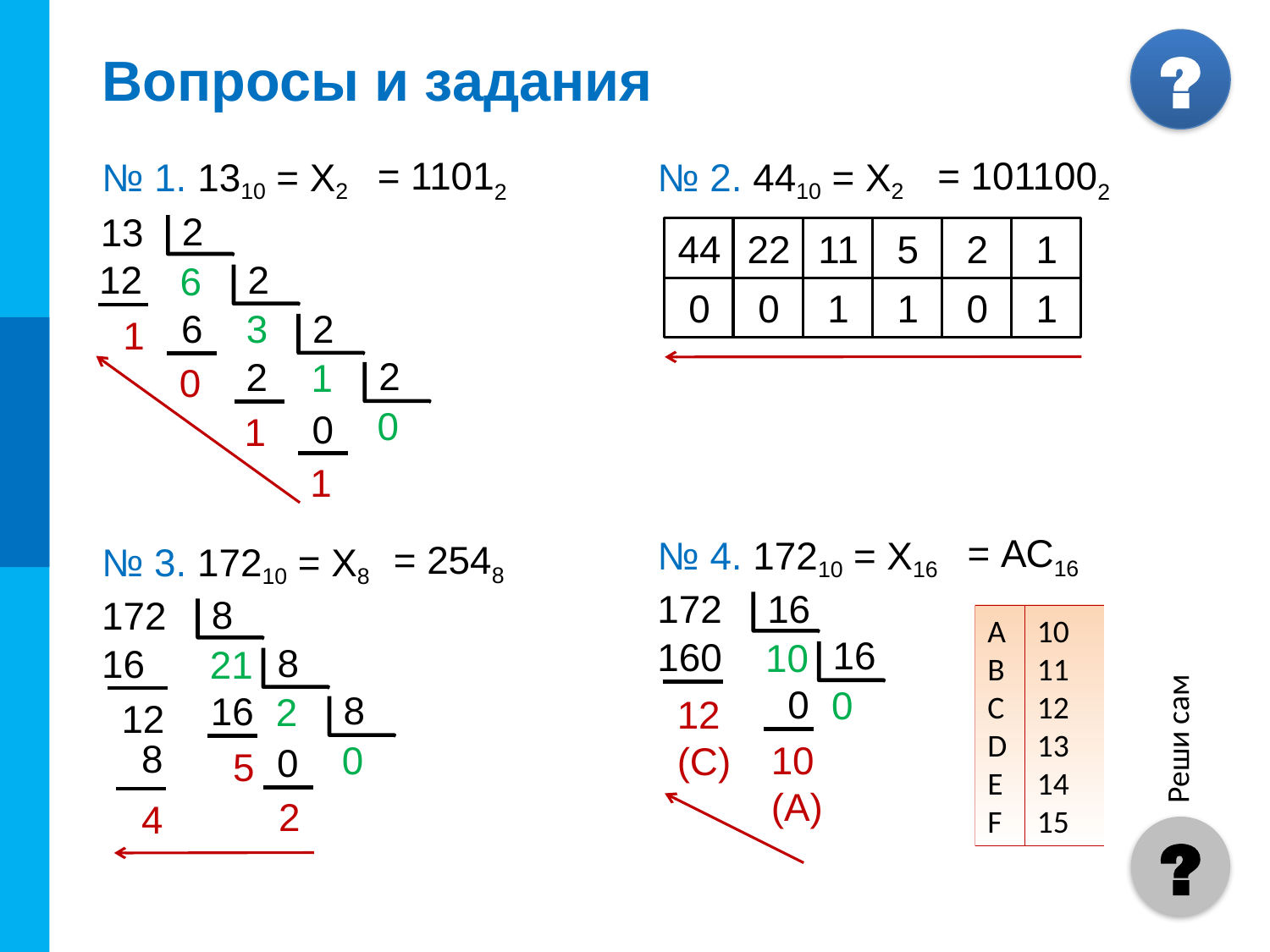

# Вопросы и задания
= 11012
= 1011002
№ 1. 1310 = Х2

№ 2. 4410 = Х2

2
13

12
6
1

44
22
11
5
2
1
2

3
6
0
0
0
1
1
0
1
2

2
1
1
2

0
0
1
= АС16
№ 4. 17210 = Х16

= 2548
№ 3. 17210 = Х8

16
172

160
10
12 (С)
8
172

16
21
12
8
4
A
B
C
D
E
F
10
11
12
13
14
15
16

0
0
10 (А)
8

16
2
5
8

0
0
2
Реши сам
?